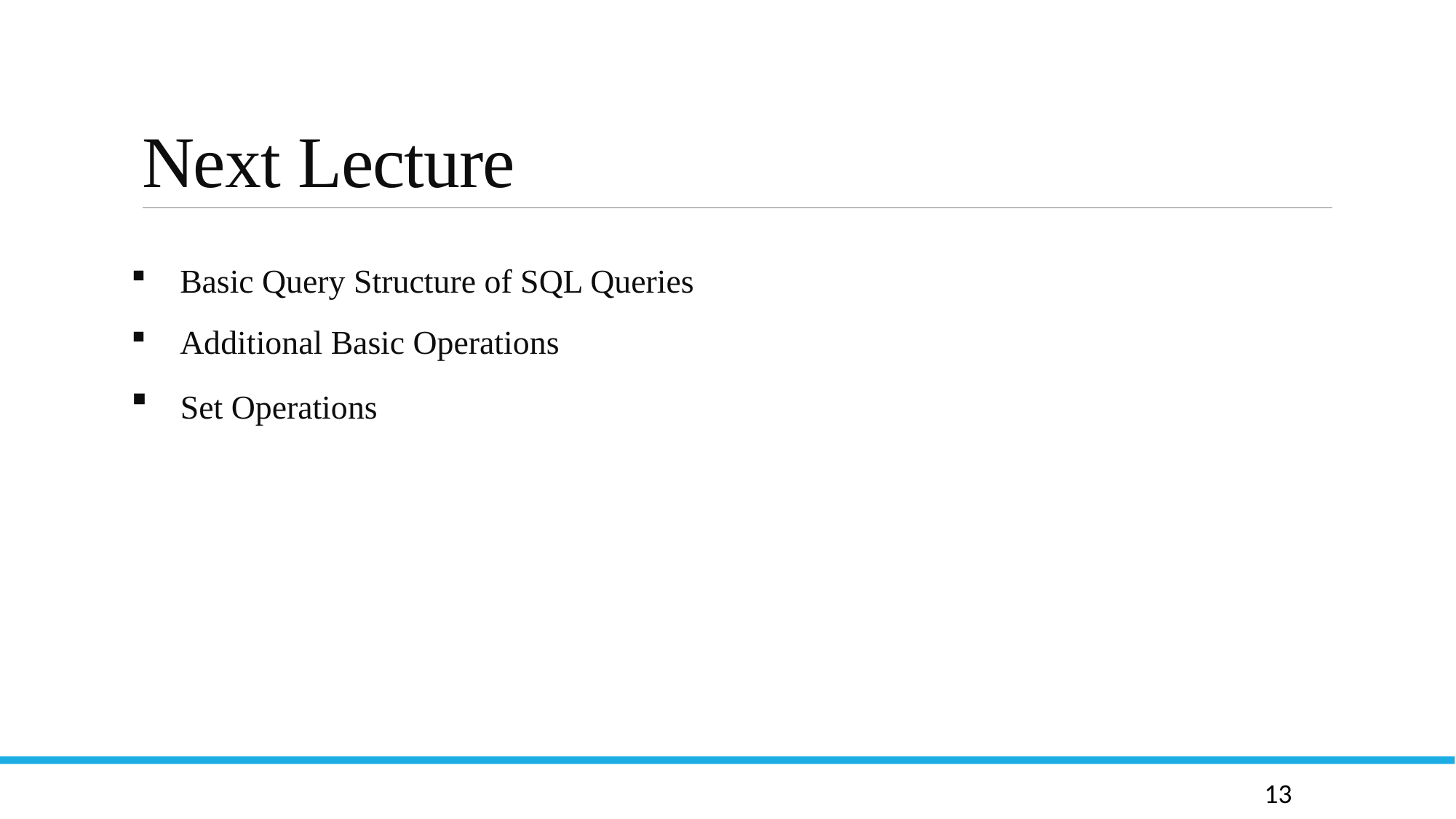

# Next Lecture
    Basic Query Structure of SQL Queries
    Additional Basic Operations
    Set Operations